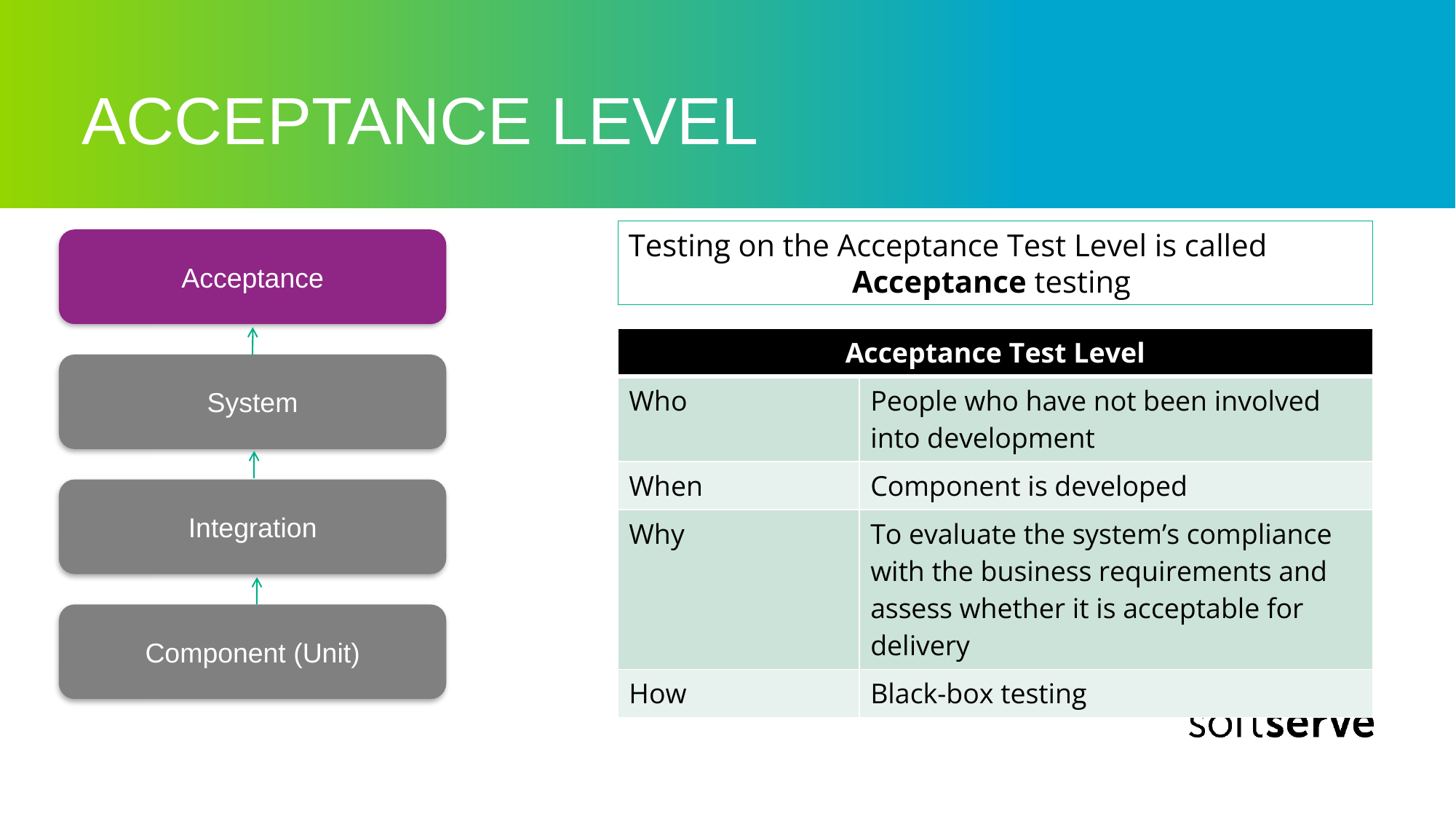

# ACCEPTANCE LEVEL
Testing on the Acceptance Test Level is called
Acceptance testing
Acceptance
System
Integration
Component (Unit)
| Acceptance Test Level |  |
| --- | --- |
| Who | People who have not been involved into development |
| When | Component is developed |
| Why | To evaluate the system’s compliance with the business requirements and assess whether it is acceptable for delivery |
| How | Black-box testing |